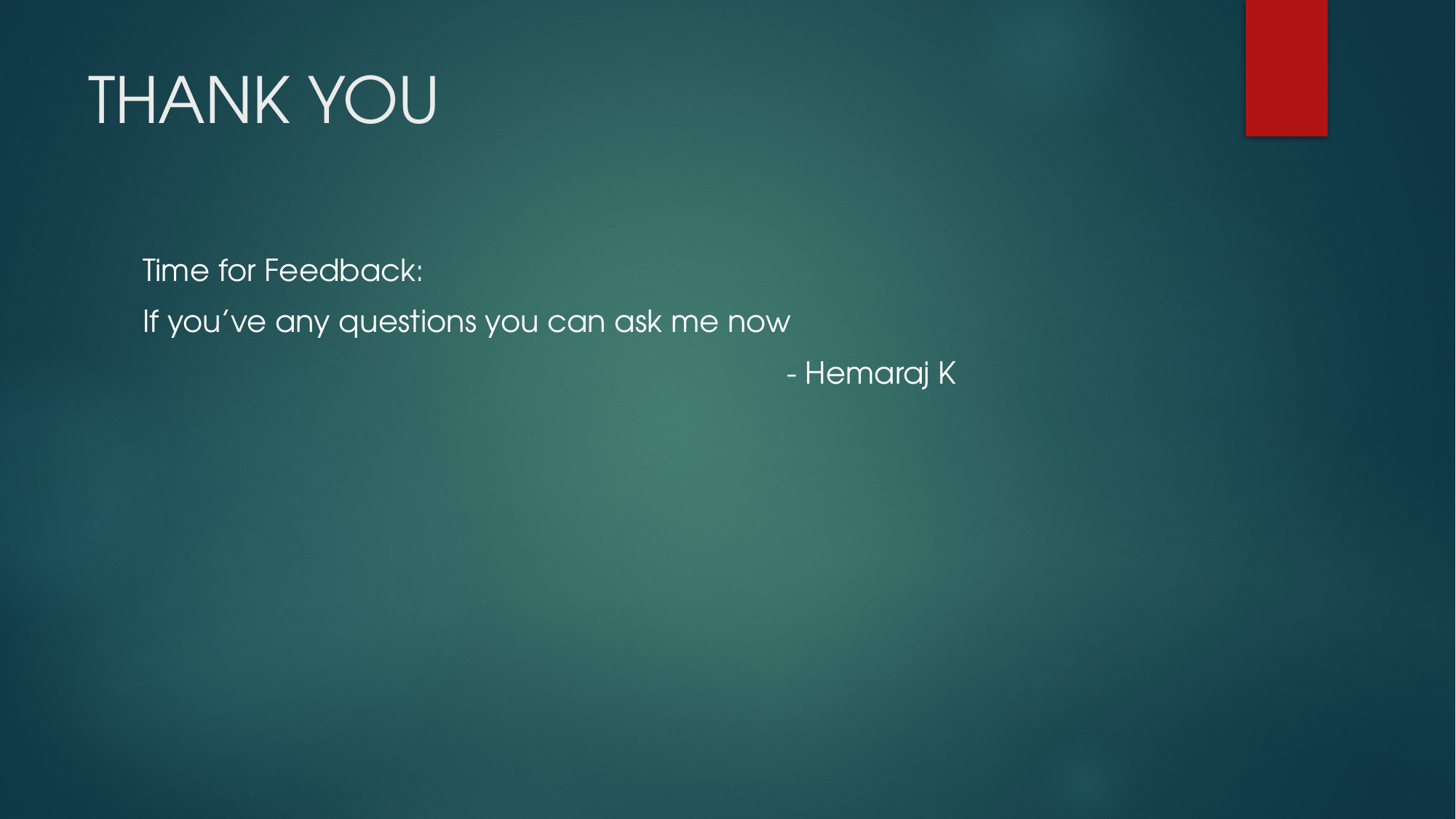

# THANK YOU
Time for Feedback:
If you’ve any questions you can ask me now
                                                                             - Hemaraj K